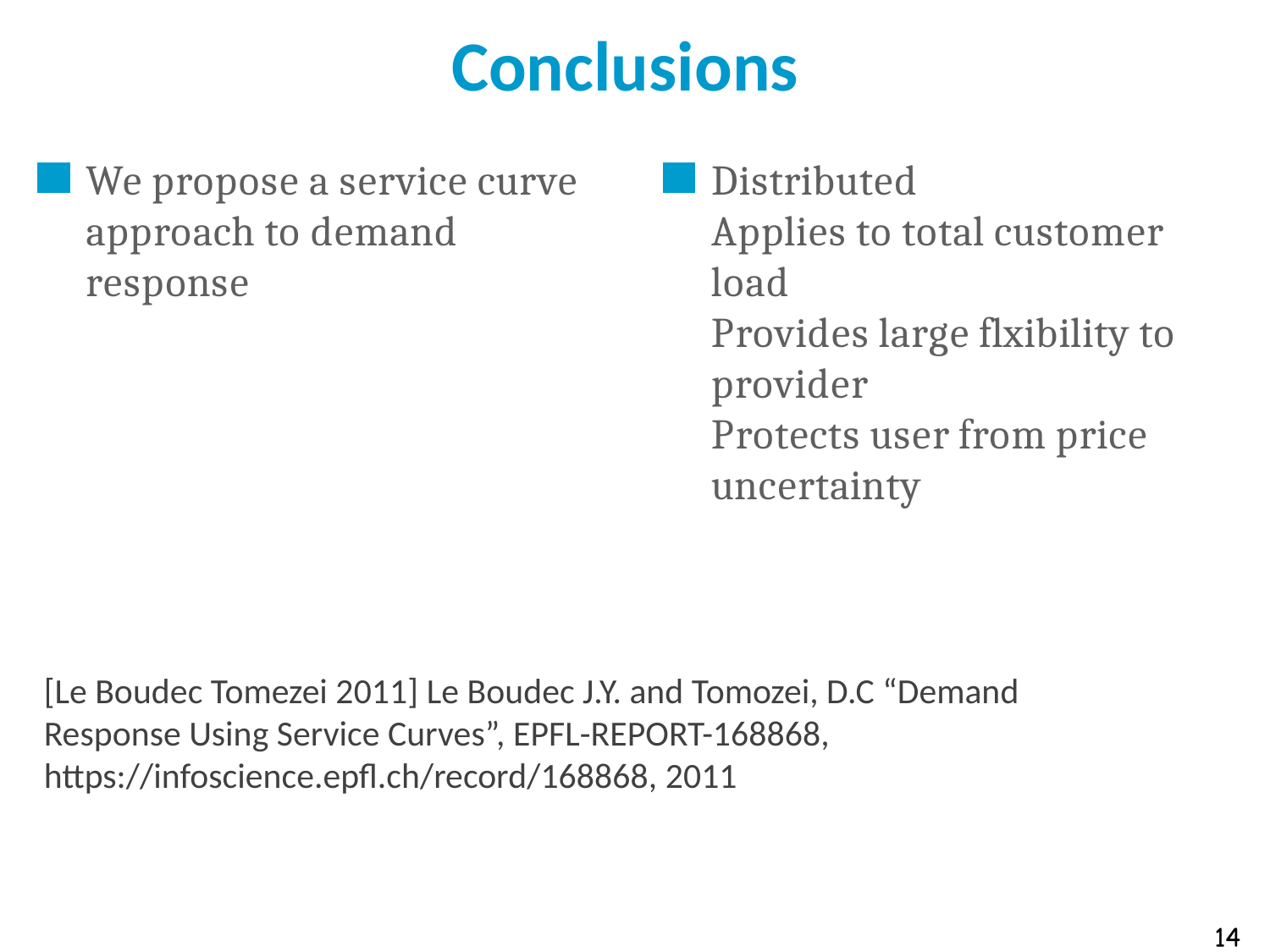

# Conclusions
We propose a service curve approach to demand response

Distributed
Applies to total customer load
Provides large flxibility to provider
Protects user from price uncertainty
[Le Boudec Tomezei 2011] Le Boudec J.Y. and Tomozei, D.C “Demand Response Using Service Curves”, EPFL-REPORT-168868,
https://infoscience.epfl.ch/record/168868, 2011
14